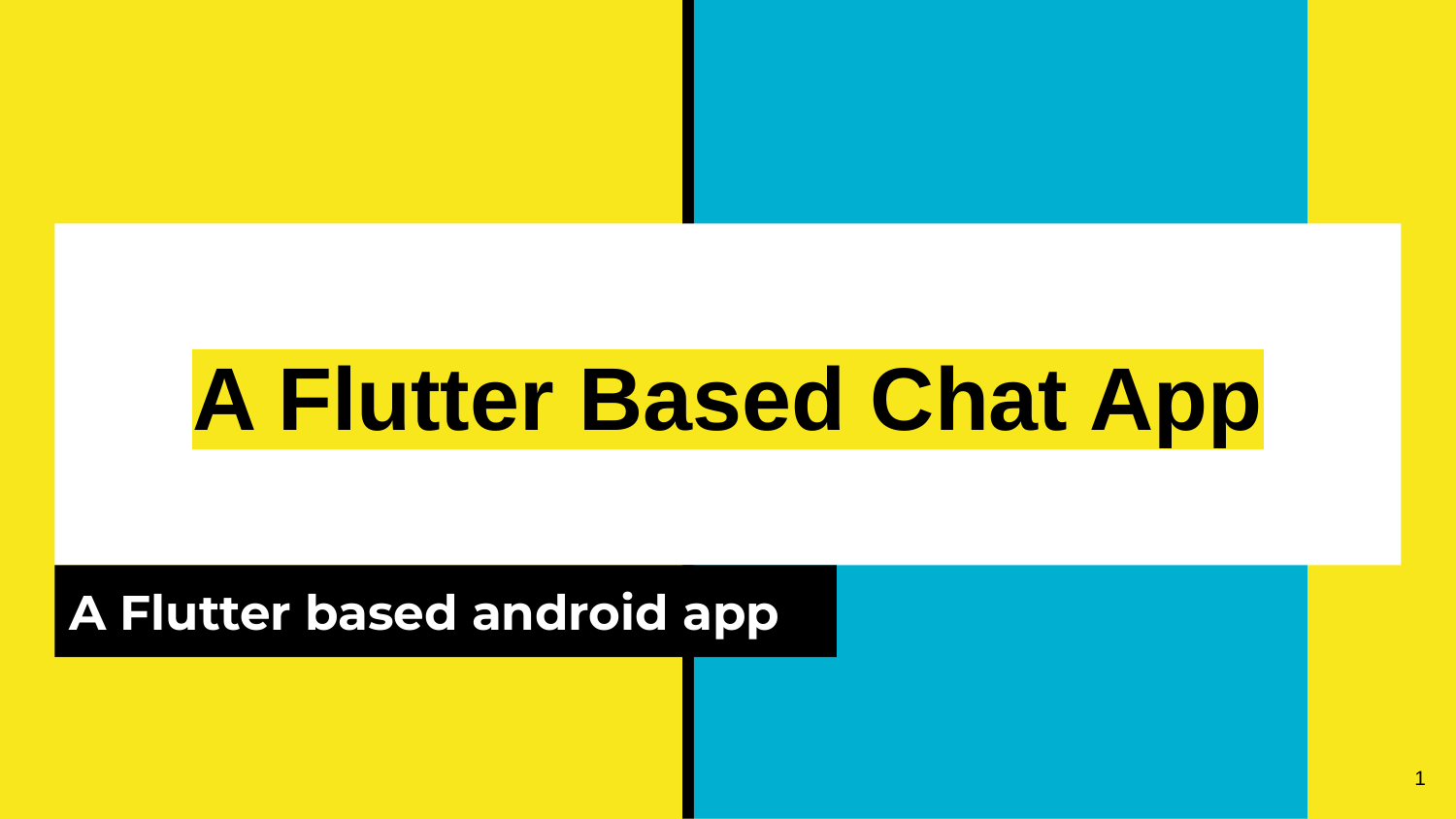

# A Flutter Based Chat App
A Flutter based android app
1